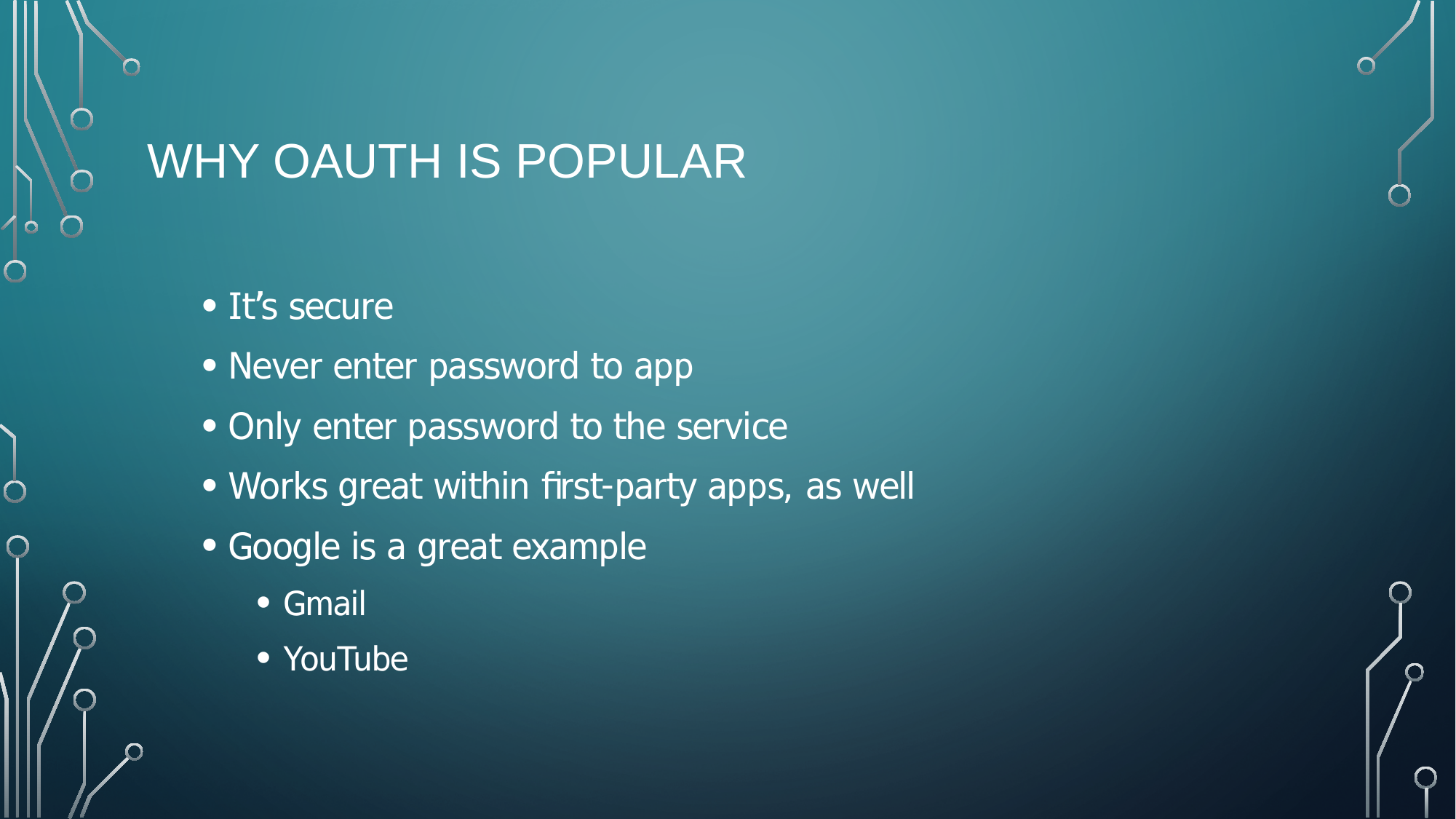

# Why OAuth is popular
It’s secure
Never enter password to app
Only enter password to the service
Works great within first-party apps, as well
Google is a great example
Gmail
YouTube